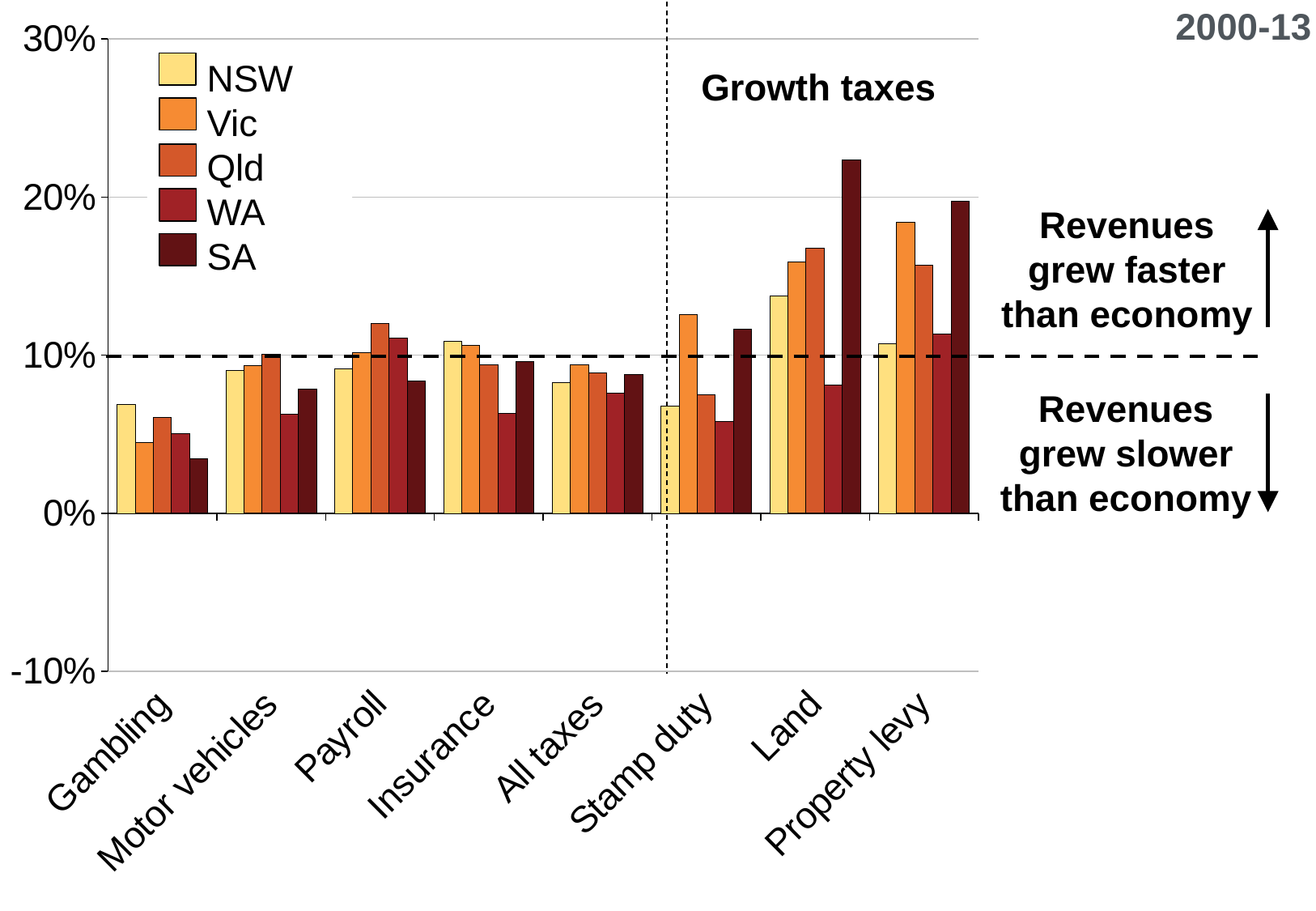

### Chart

| Category | NSW | Vic | Qld | WA | SA |
|---|---|---|---|---|---|
| Gambling | 0.06921749349867241 | 0.044870128892106544 | 0.06041155741113089 | 0.05046459980356688 | 0.03455978861563627 |
| Motor vehicles | 0.09025922831678707 | 0.09353570441741078 | 0.10085349870867075 | 0.06277557852405971 | 0.07843328635664712 |
| Payroll | 0.09162331445322965 | 0.10180422802269205 | 0.12018322763150974 | 0.11082689216113842 | 0.08344092672207226 |
| Insurance | 0.10903558431847497 | 0.10629593462298745 | 0.09415241616140074 | 0.06347339323173964 | 0.09588421609528394 |
| All taxes | 0.0826447210248157 | 0.09371434870040683 | 0.08869959439383225 | 0.07584127869890595 | 0.08782262766986952 |
| Stamp duty | 0.0678638132453691 | 0.12578915285882725 | 0.07518469123854558 | 0.0579562649232779 | 0.11658022117685586 |
| Land | 0.13774966827332386 | 0.1590793234273373 | 0.16786064217929522 | 0.08092944363726369 | 0.22338534454094172 |
| Property levy | 0.1072688944072475 | 0.18410730000678954 | 0.1569874417428606 | 0.11356463609822393 | 0.1972986797317823 |
2000-13

NSW
Vic
Qld
WA
SA

Growth taxes

Revenues grew faster than economy

Revenues grew slower than economy